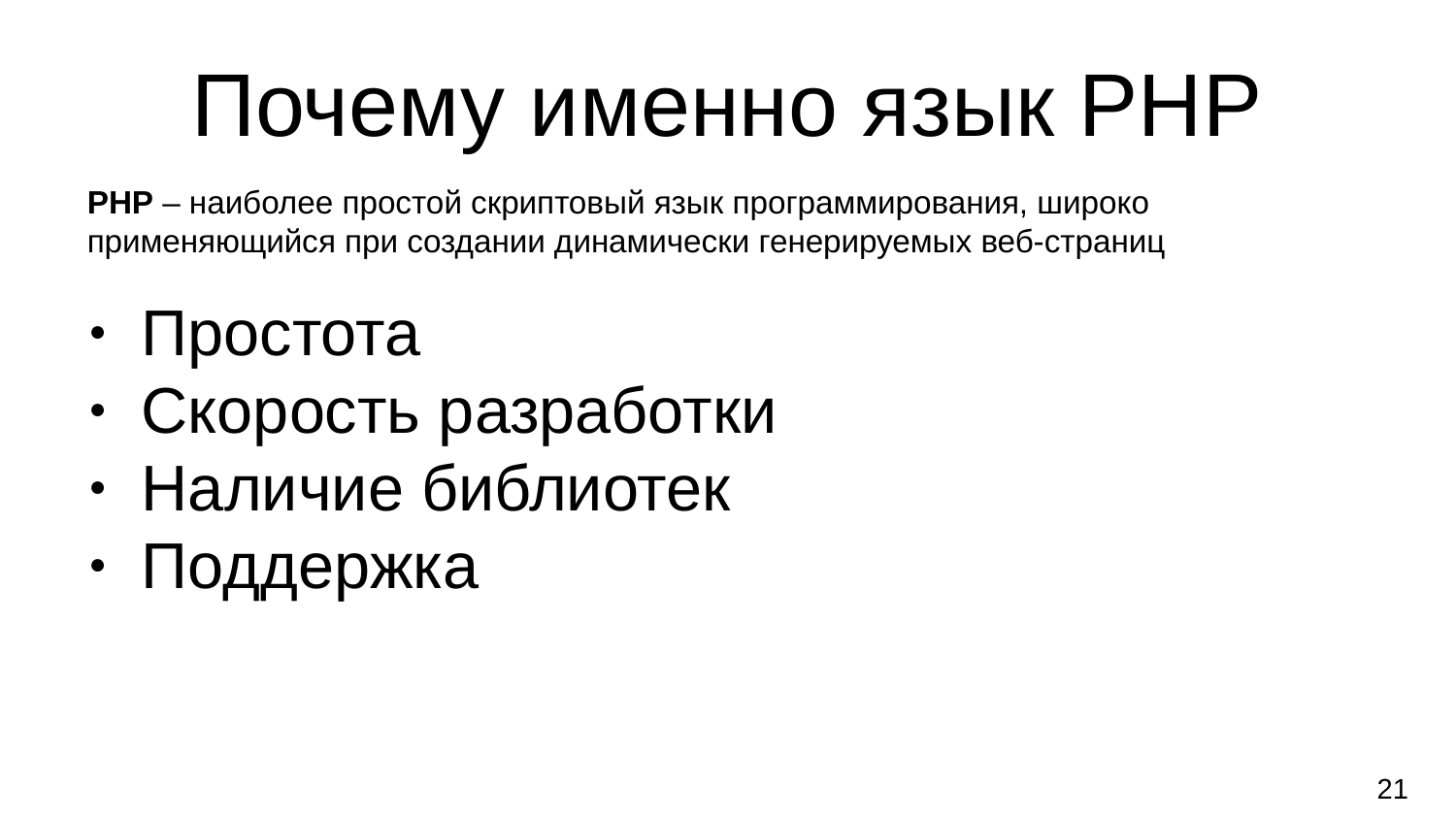

Почему именно язык PHP
PHP – наиболее простой скриптовый язык программирования, широко применяющийся при создании динамически генерируемых веб-страниц
Простота
Скорость разработки
Наличие библиотек
Поддержка
21